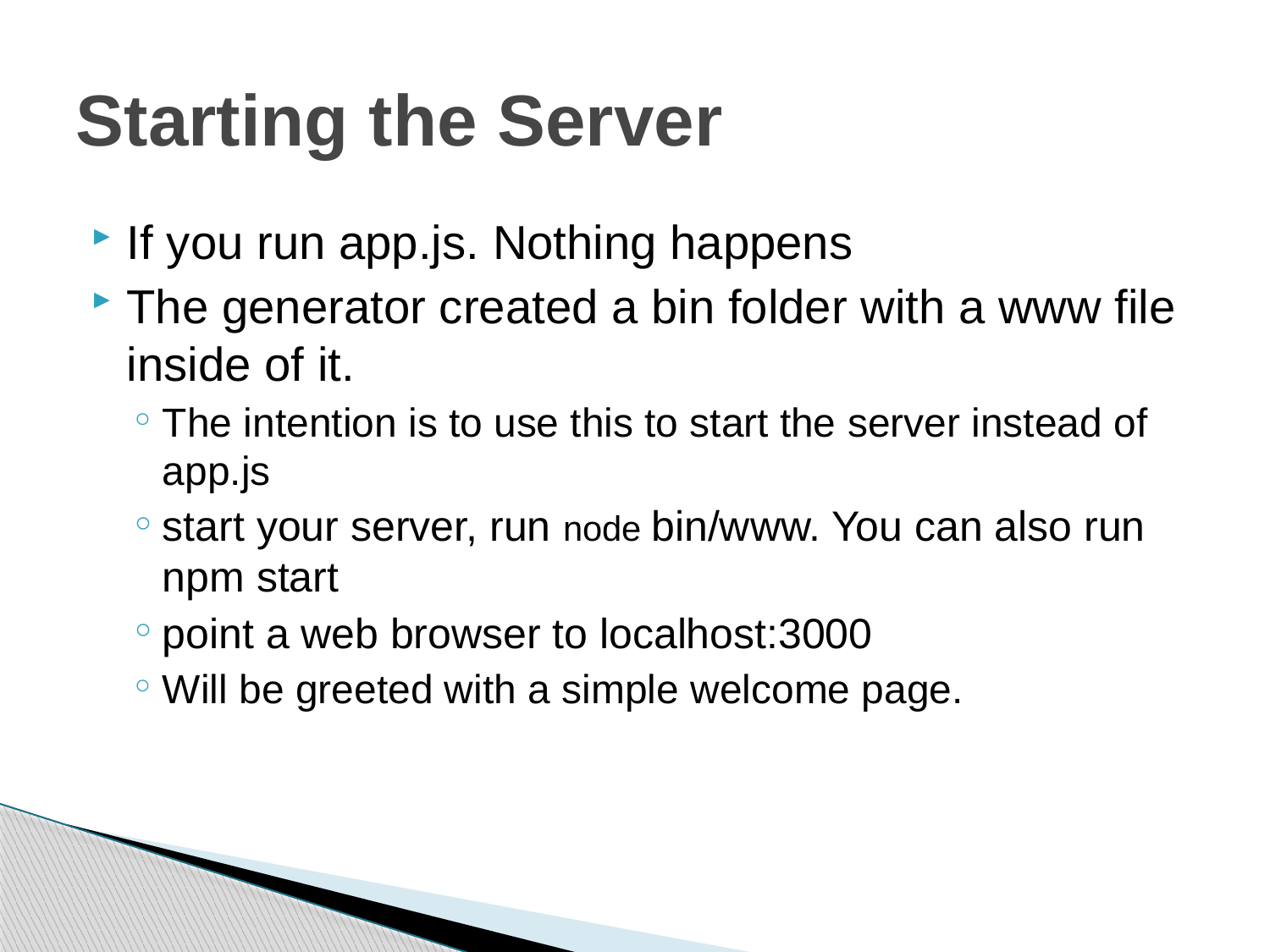

# Starting the Server
If you run app.js. Nothing happens
The generator created a bin folder with a www file inside of it.
The intention is to use this to start the server instead of app.js
start your server, run node bin/www. You can also run npm start
point a web browser to localhost:3000
Will be greeted with a simple welcome page.